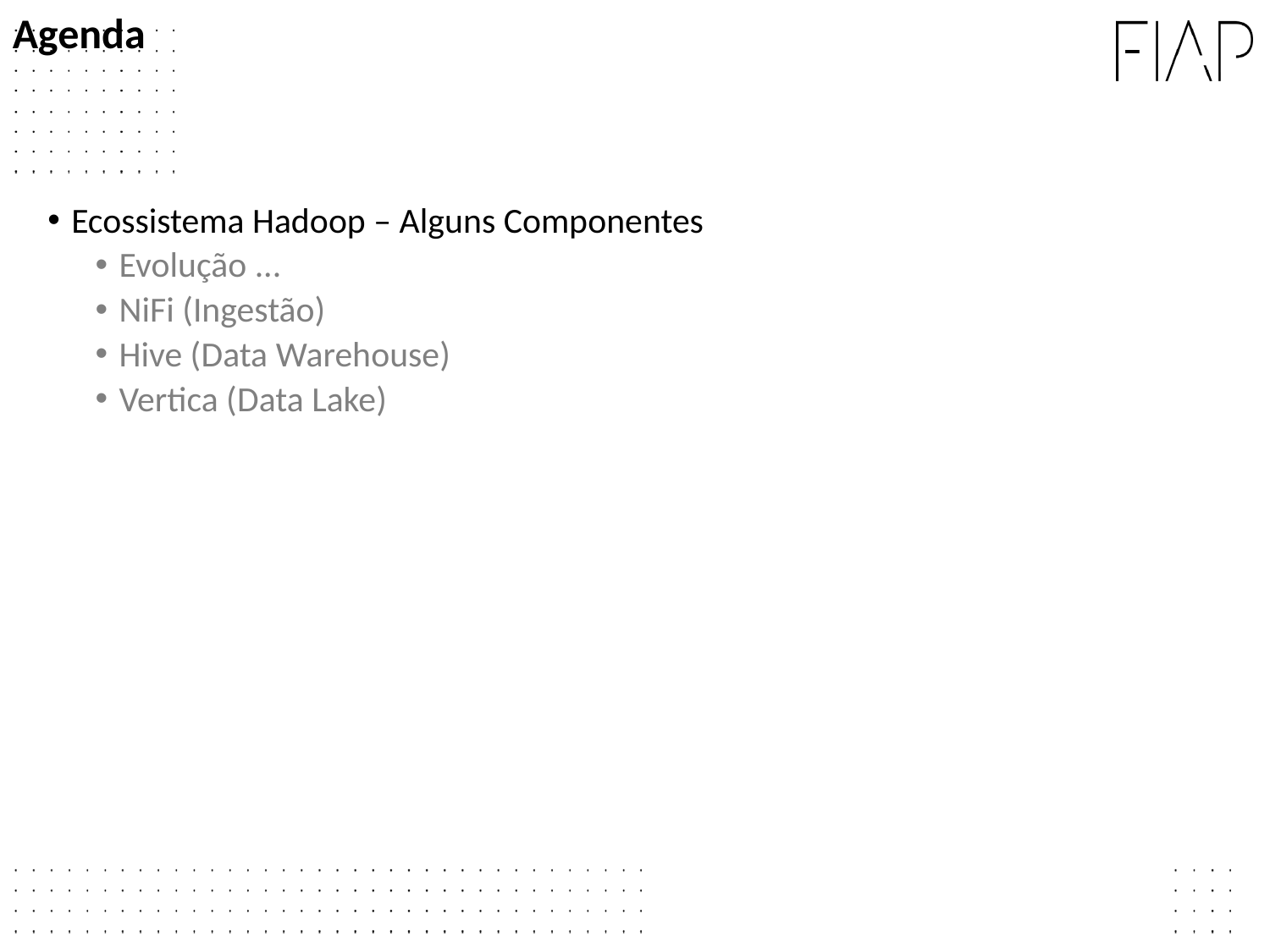

Agenda
Ecossistema Hadoop – Alguns Componentes
Evolução ...
NiFi (Ingestão)
Hive (Data Warehouse)
Vertica (Data Lake)